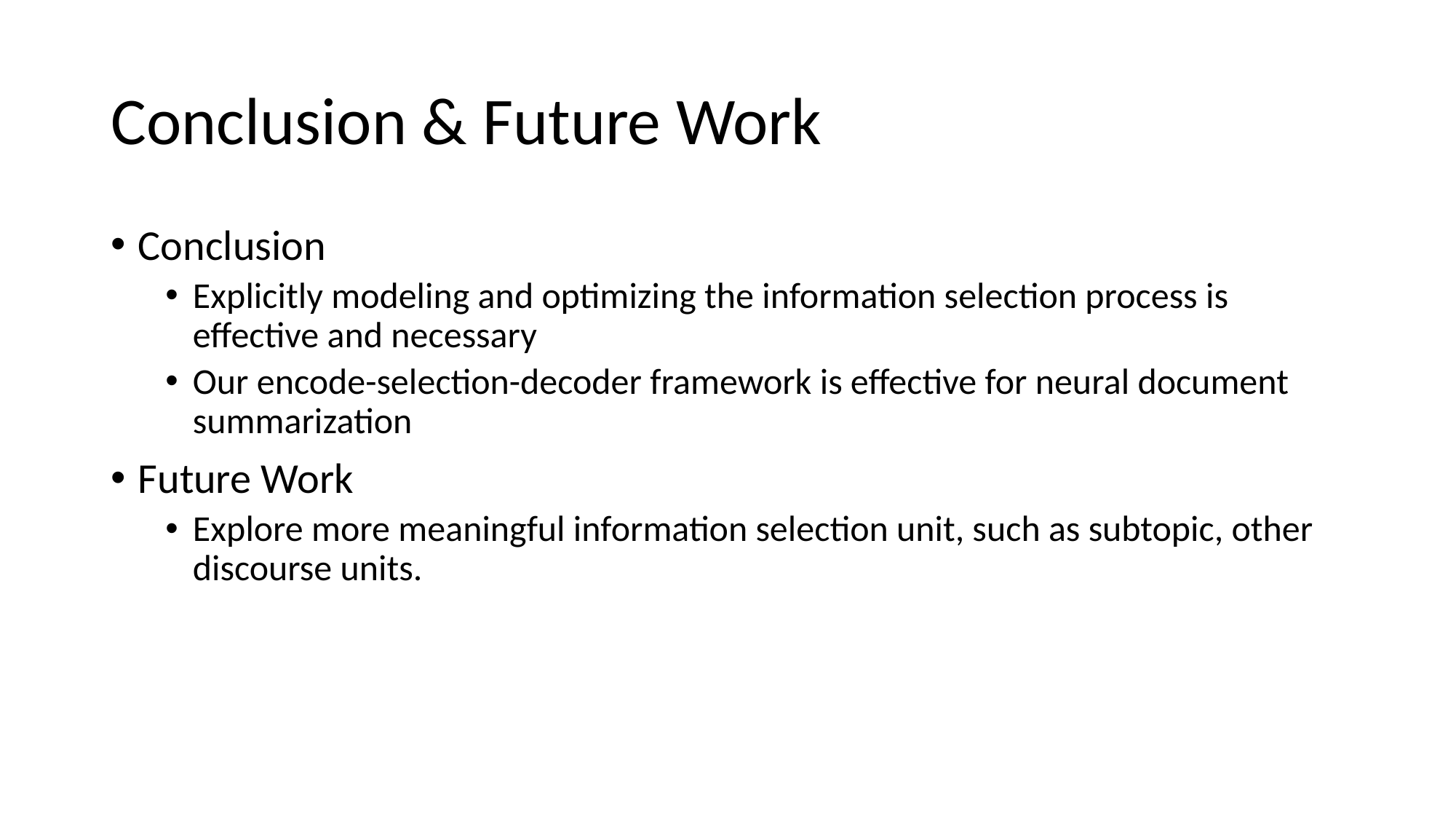

# Conclusion & Future Work
Conclusion
Explicitly modeling and optimizing the information selection process is effective and necessary
Our encode-selection-decoder framework is effective for neural document summarization
Future Work
Explore more meaningful information selection unit, such as subtopic, other discourse units.